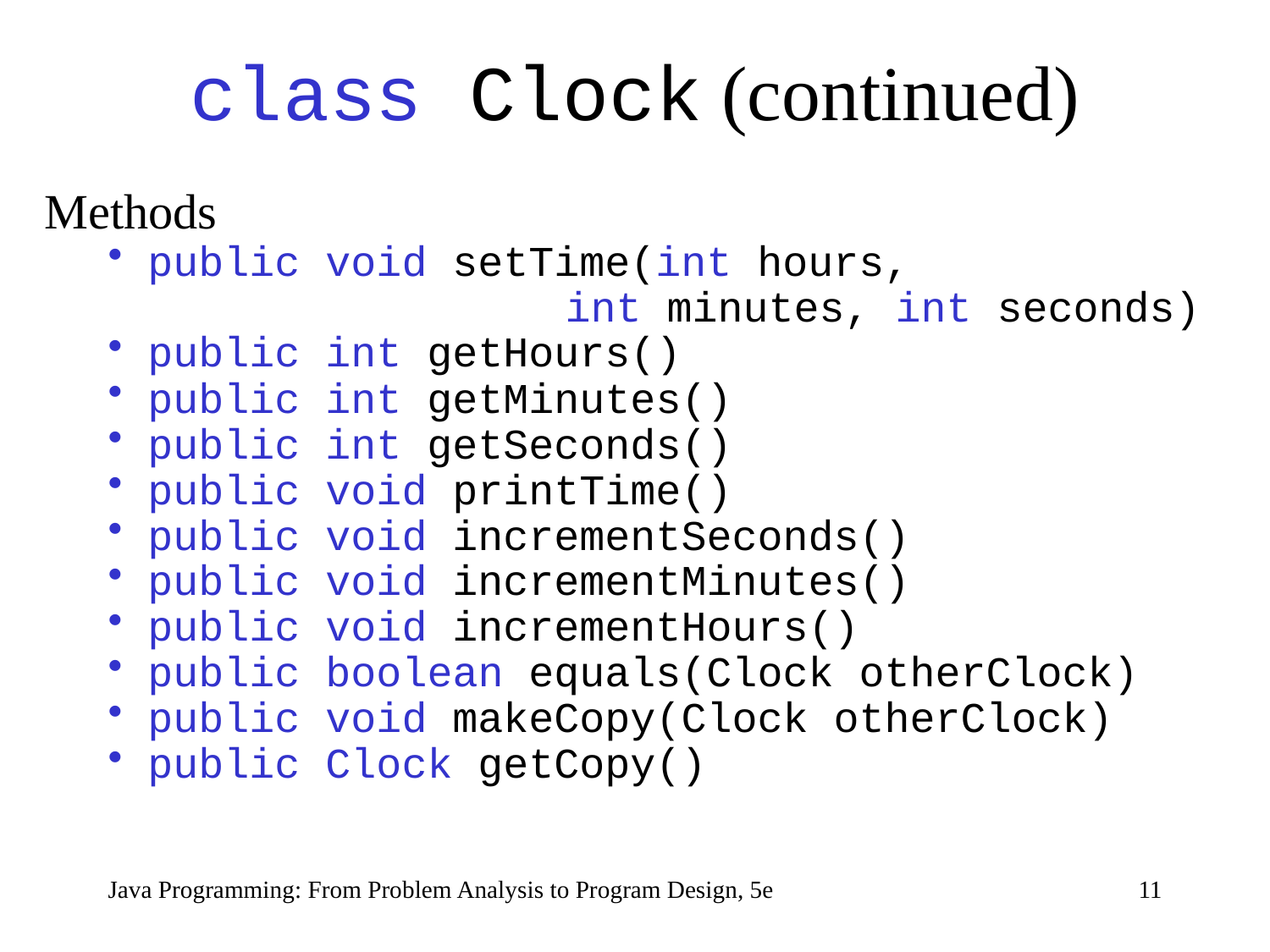

# class Clock (continued)
Methods
public void setTime(int hours,
                  int minutes, int seconds)
public int getHours()
public int getMinutes()
public int getSeconds()
public void printTime()
public void incrementSeconds()
public void incrementMinutes()
public void incrementHours()
public boolean equals(Clock otherClock)
public void makeCopy(Clock otherClock)
public Clock getCopy()
Java Programming: From Problem Analysis to Program Design, 5e
11